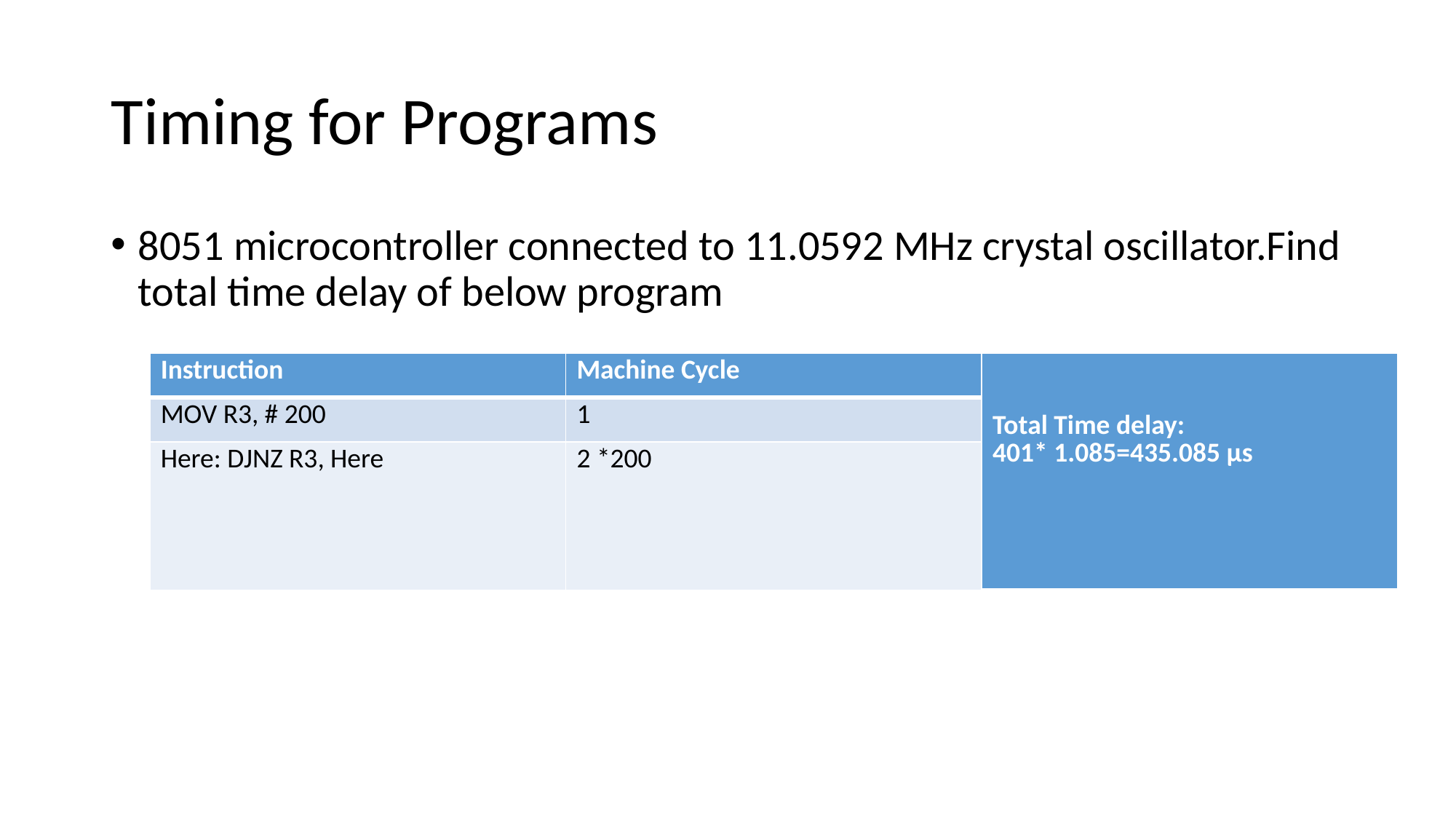

# Timing for Programs
8051 microcontroller connected to 11.0592 MHz crystal oscillator.Find total time delay of below program

| Instruction | Machine Cycle | Total Time delay: 401\* 1.085=435.085 µs |
| --- | --- | --- |
| MOV R3, # 200 | 1 |  |
| Here: DJNZ R3, Here | 2 \*200 |  |